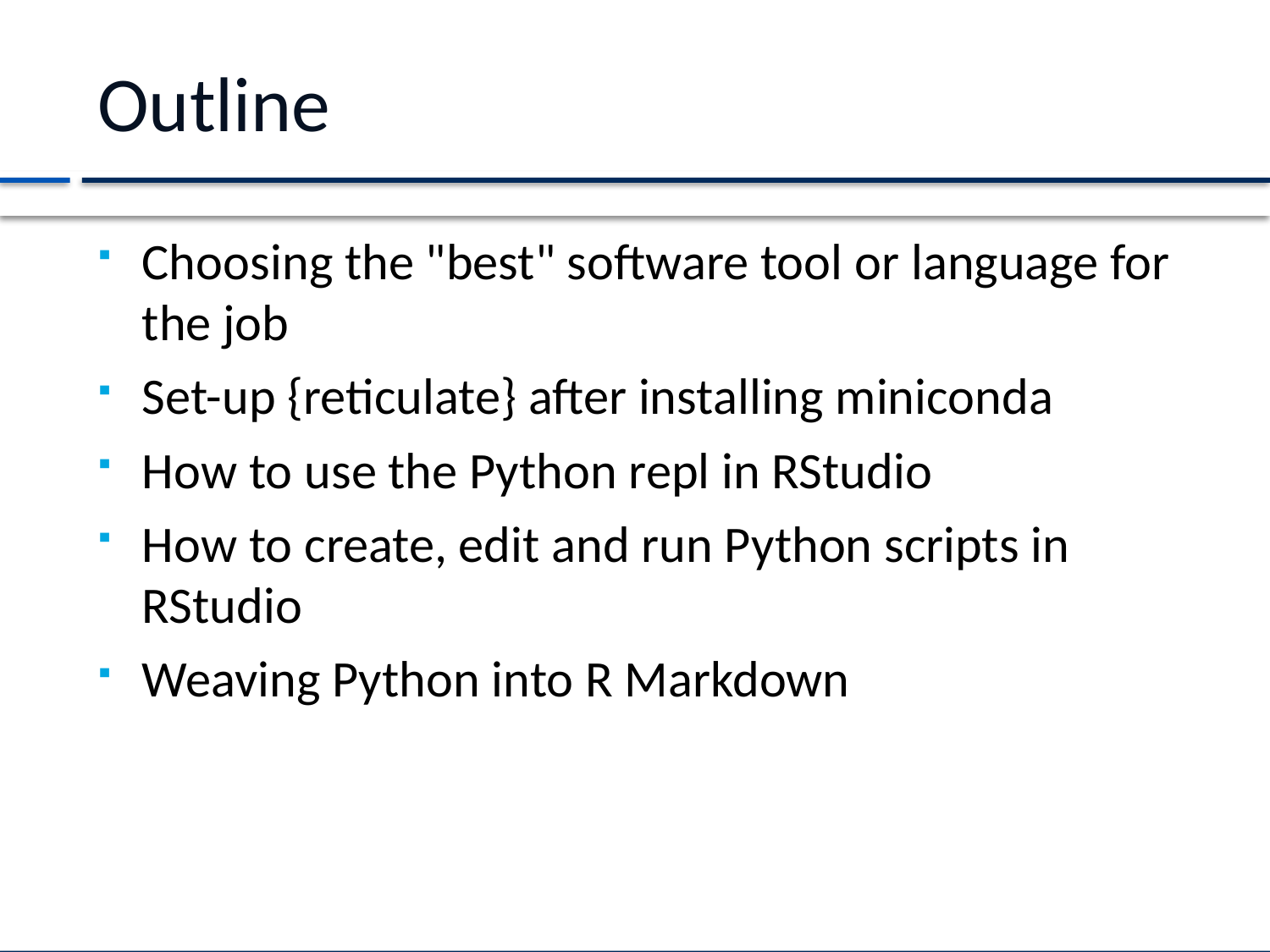

# Outline
Choosing the "best" software tool or language for the job
Set-up {reticulate} after installing miniconda
How to use the Python repl in RStudio
How to create, edit and run Python scripts in RStudio
Weaving Python into R Markdown